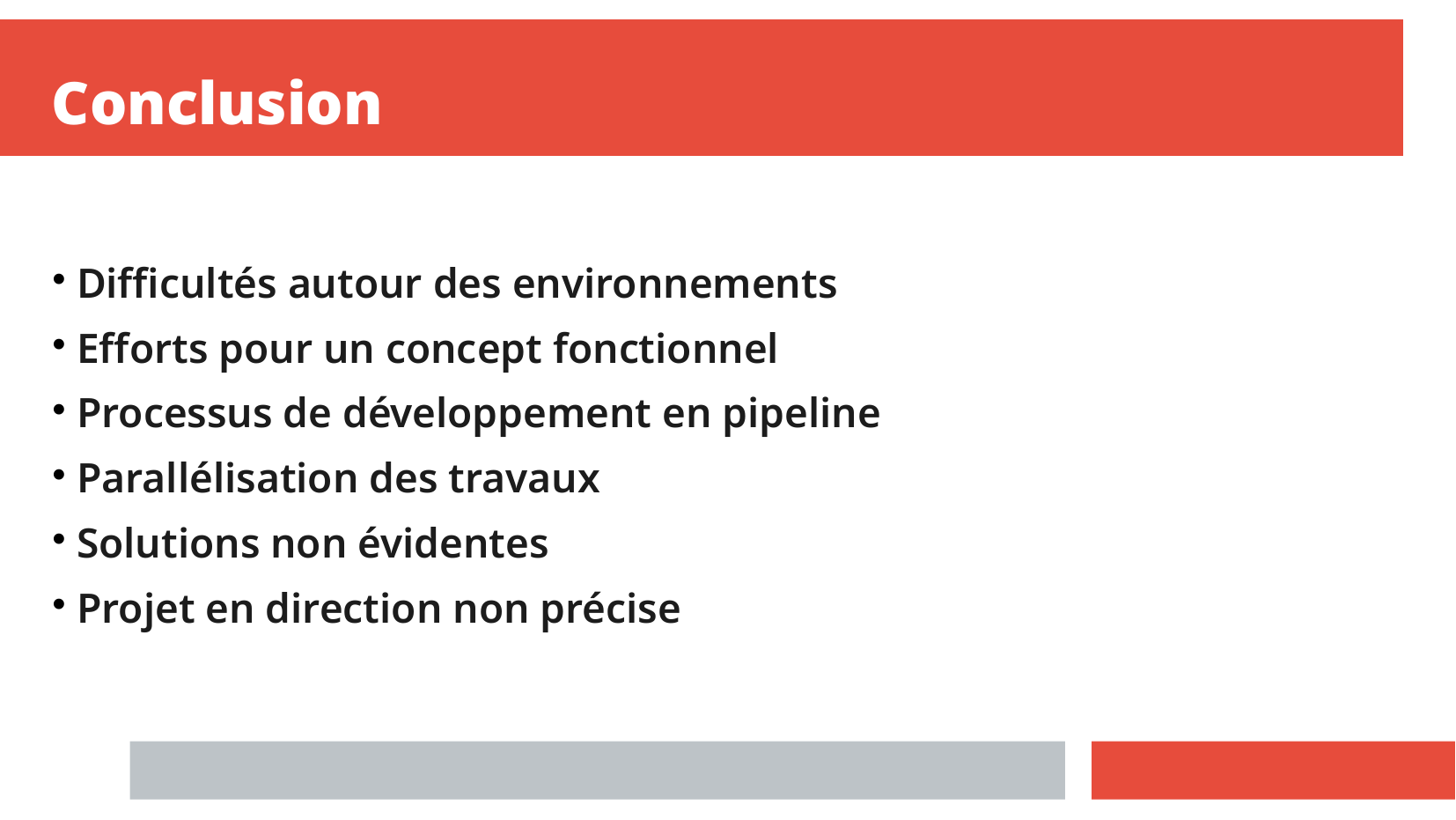

Conclusion
Difficultés autour des environnements
Efforts pour un concept fonctionnel
Processus de développement en pipeline
Parallélisation des travaux
Solutions non évidentes
Projet en direction non précise